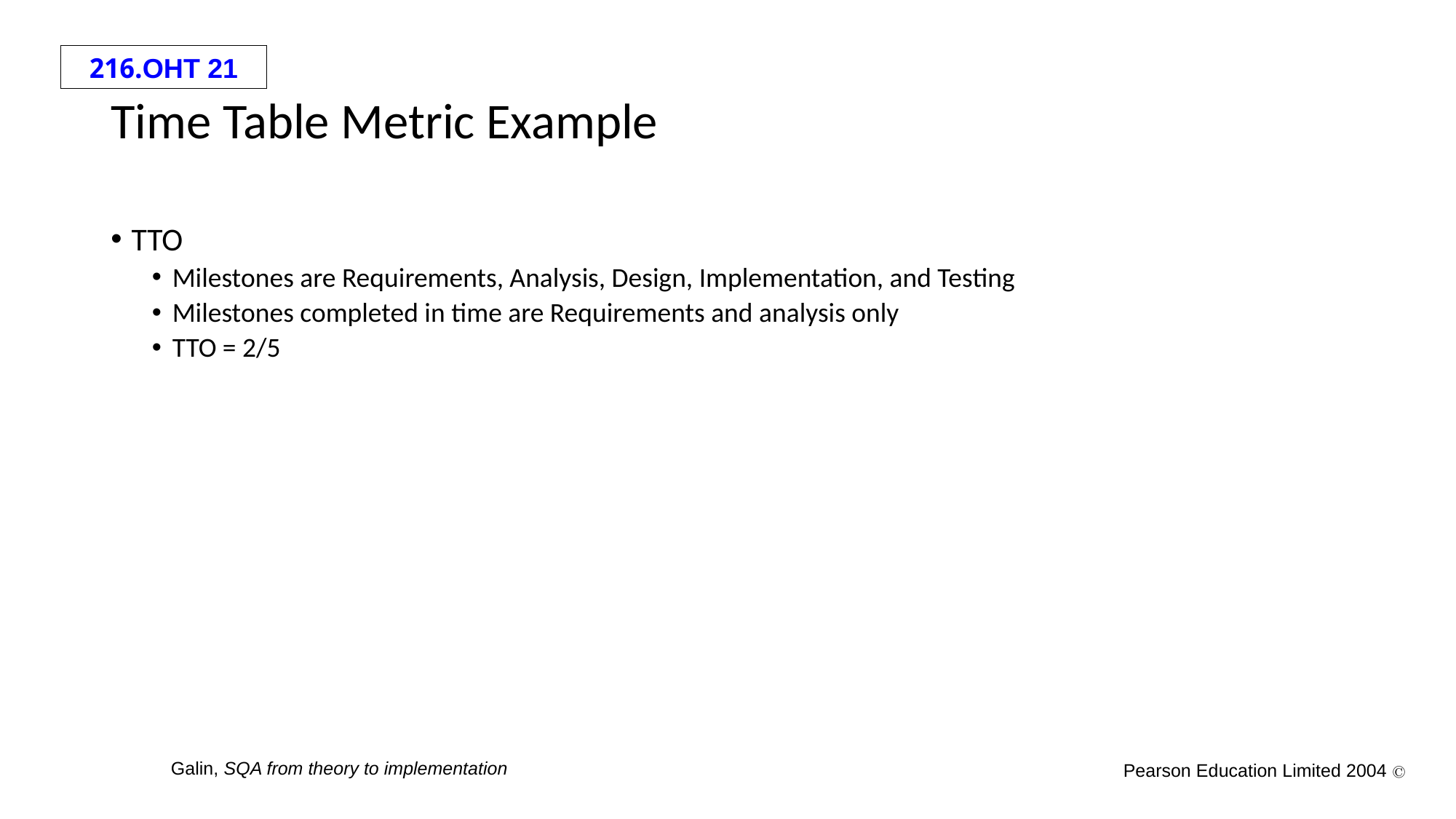

# Time Table Metric Example
TTO
Milestones are Requirements, Analysis, Design, Implementation, and Testing
Milestones completed in time are Requirements and analysis only
TTO = 2/5